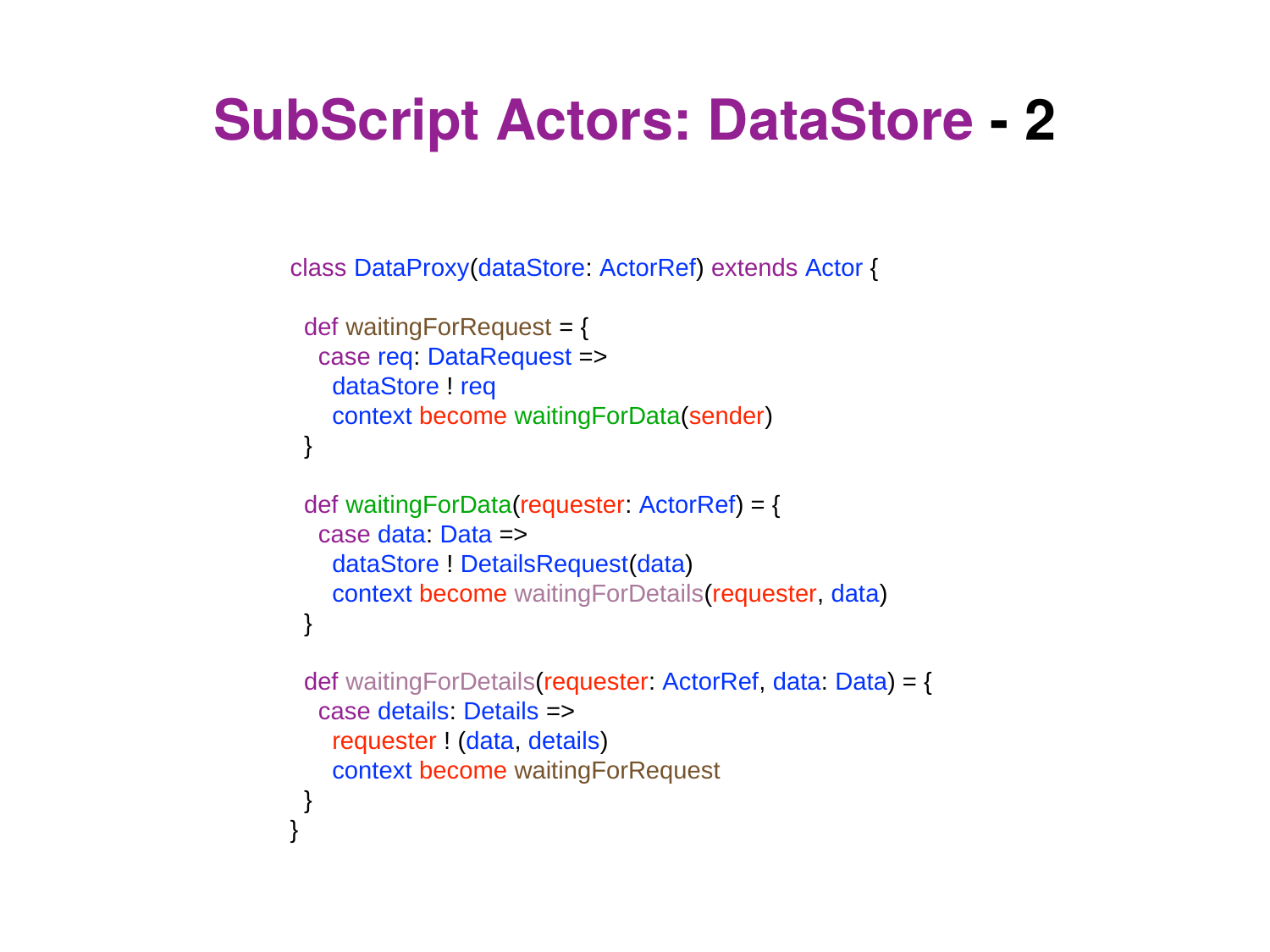

# SubScript Actors: DataStore - 2
class DataProxy(dataStore: ActorRef) extends Actor {

  def waitingForRequest = {
    case req: DataRequest =>
      dataStore ! req
      context become waitingForData(sender)
  }

  def waitingForData(requester: ActorRef) = {
    case data: Data =>
      dataStore ! DetailsRequest(data)
      context become waitingForDetails(requester, data)
  }

  def waitingForDetails(requester: ActorRef, data: Data) = {
    case details: Details =>
      requester ! (data, details)
      context become waitingForRequest
  }
}
14